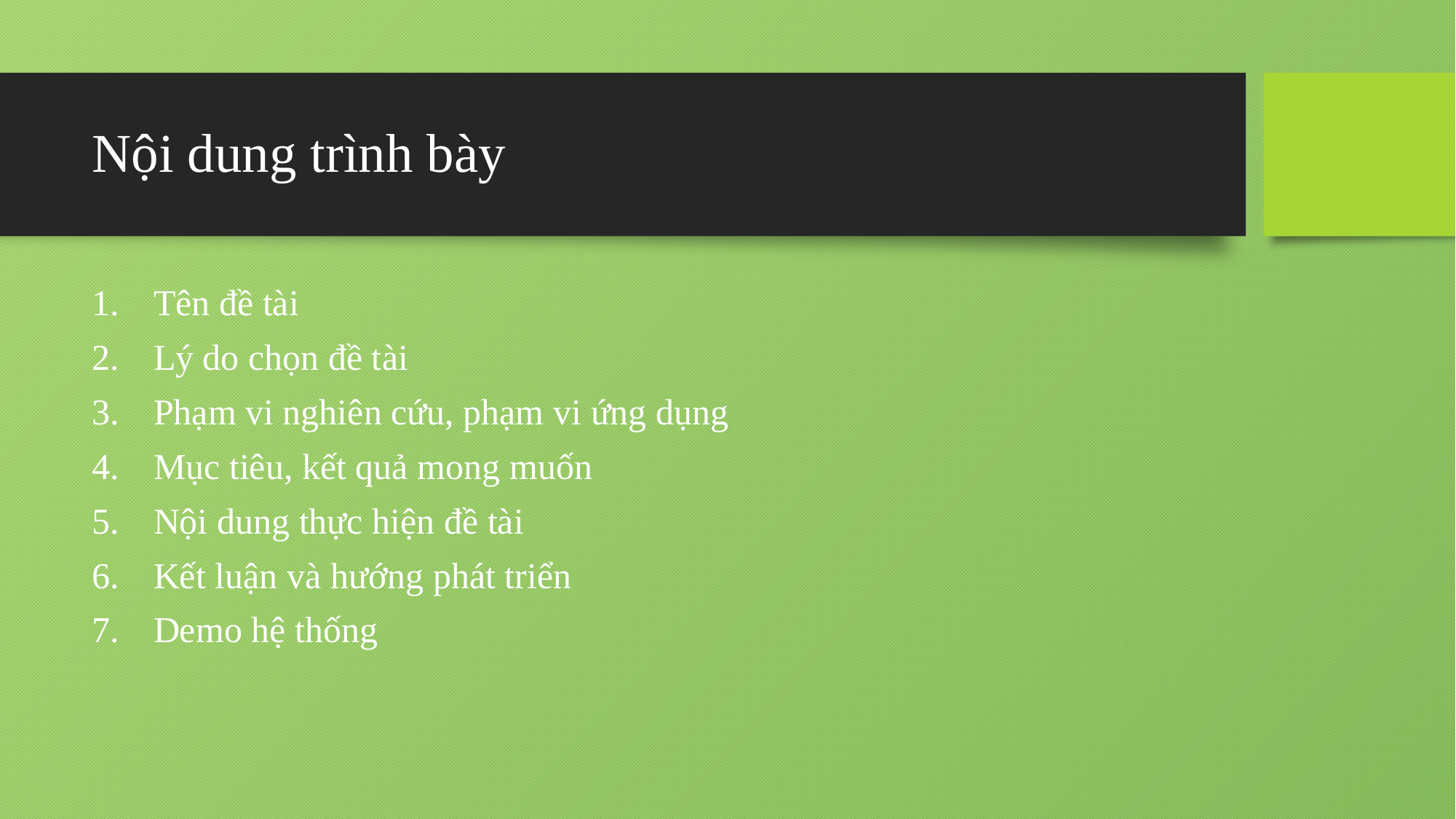

# Nội dung trình bày
Tên đề tài
Lý do chọn đề tài
Phạm vi nghiên cứu, phạm vi ứng dụng
Mục tiêu, kết quả mong muốn
Nội dung thực hiện đề tài
Kết luận và hướng phát triển
Demo hệ thống